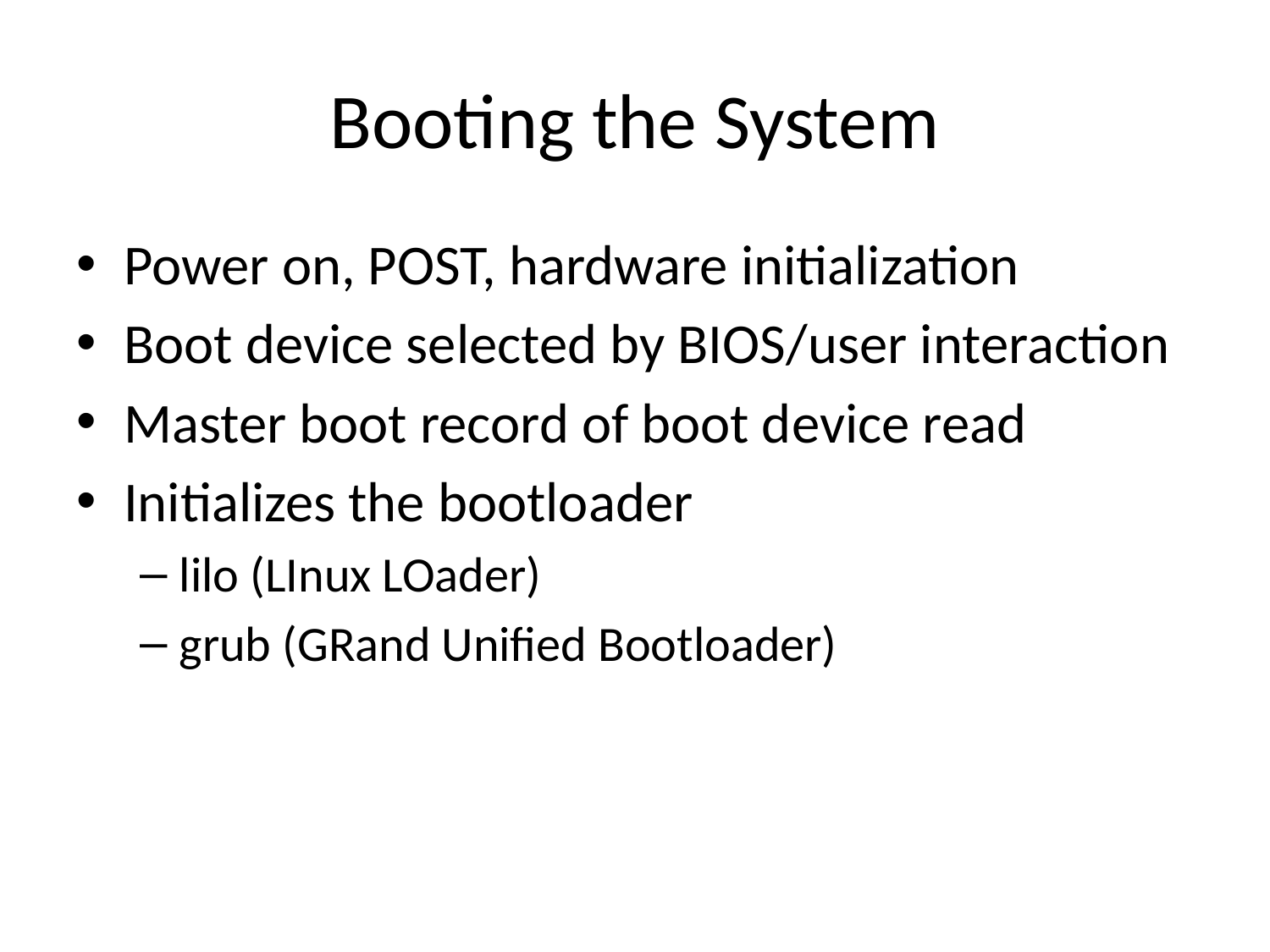

# Booting the System
Power on, POST, hardware initialization
Boot device selected by BIOS/user interaction
Master boot record of boot device read
Initializes the bootloader
lilo (LInux LOader)
grub (GRand Unified Bootloader)